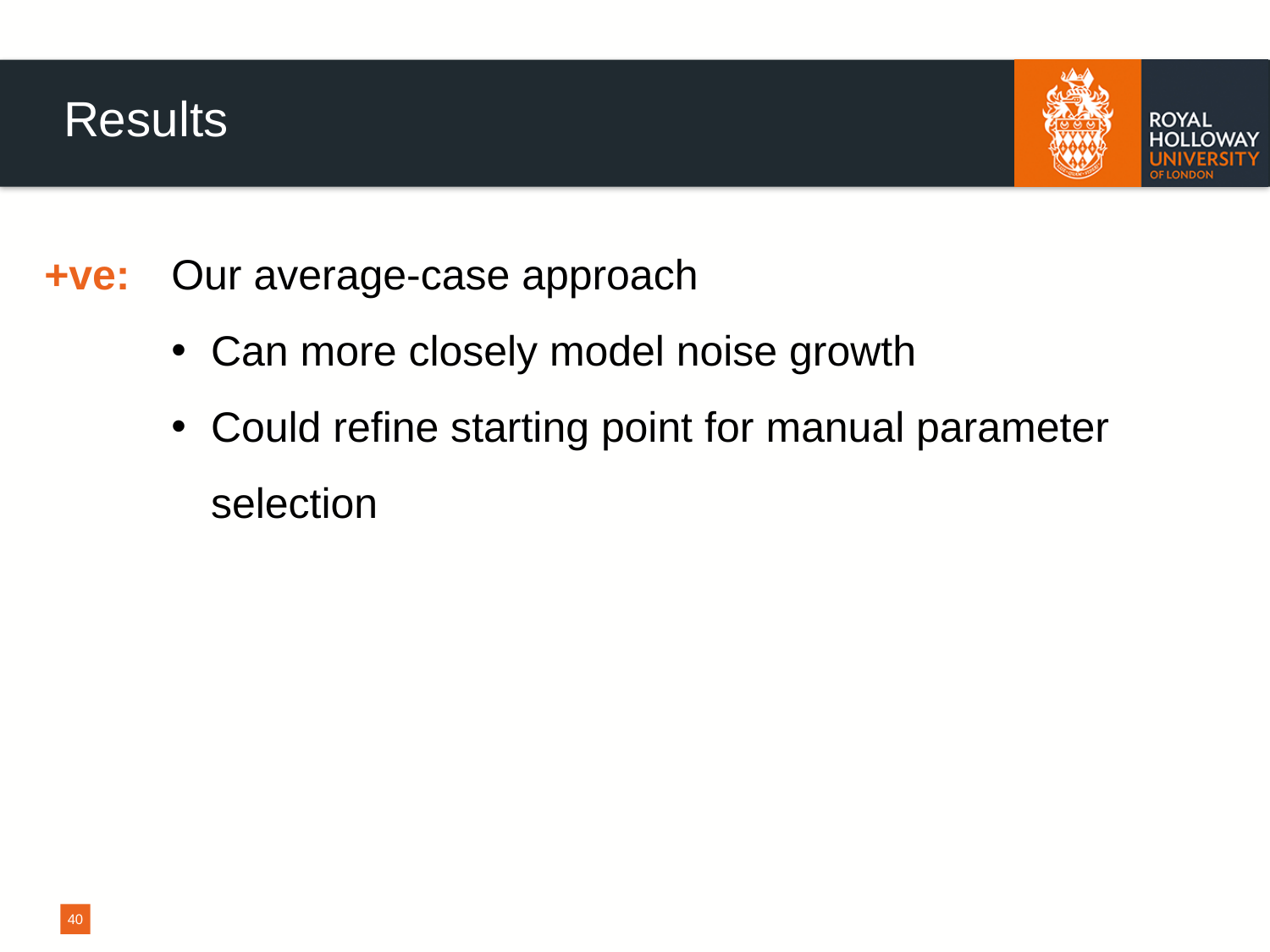

# Results
+ve: 	Our average-case approach
Can more closely model noise growth
Could refine starting point for manual parameter selection

40